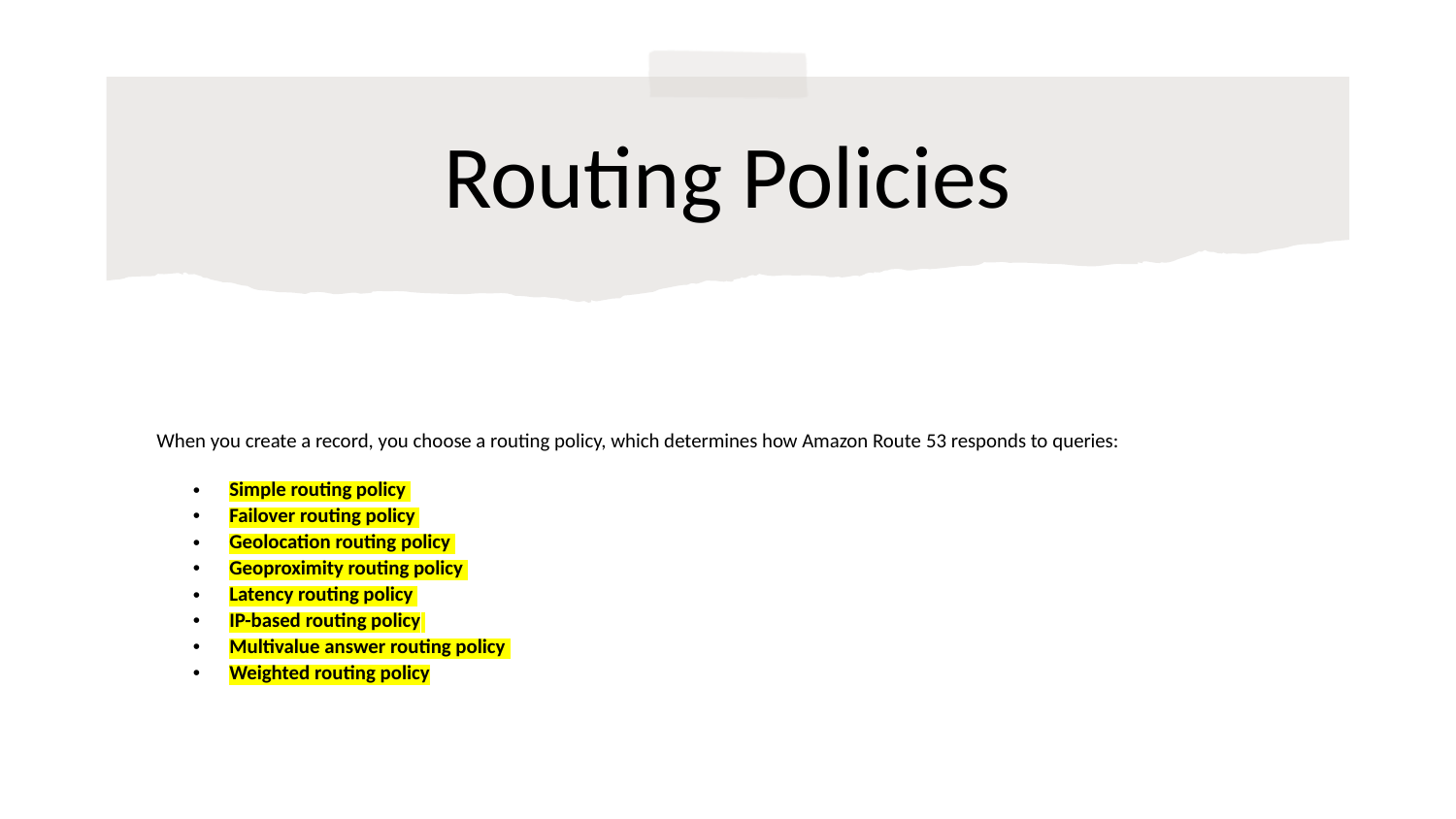

# Routing Policies
When you create a record, you choose a routing policy, which determines how Amazon Route 53 responds to queries:

Simple routing policy
Failover routing policy
Geolocation routing policy
Geoproximity routing policy
Latency routing policy
IP-based routing policy
Multivalue answer routing policy
Weighted routing policy